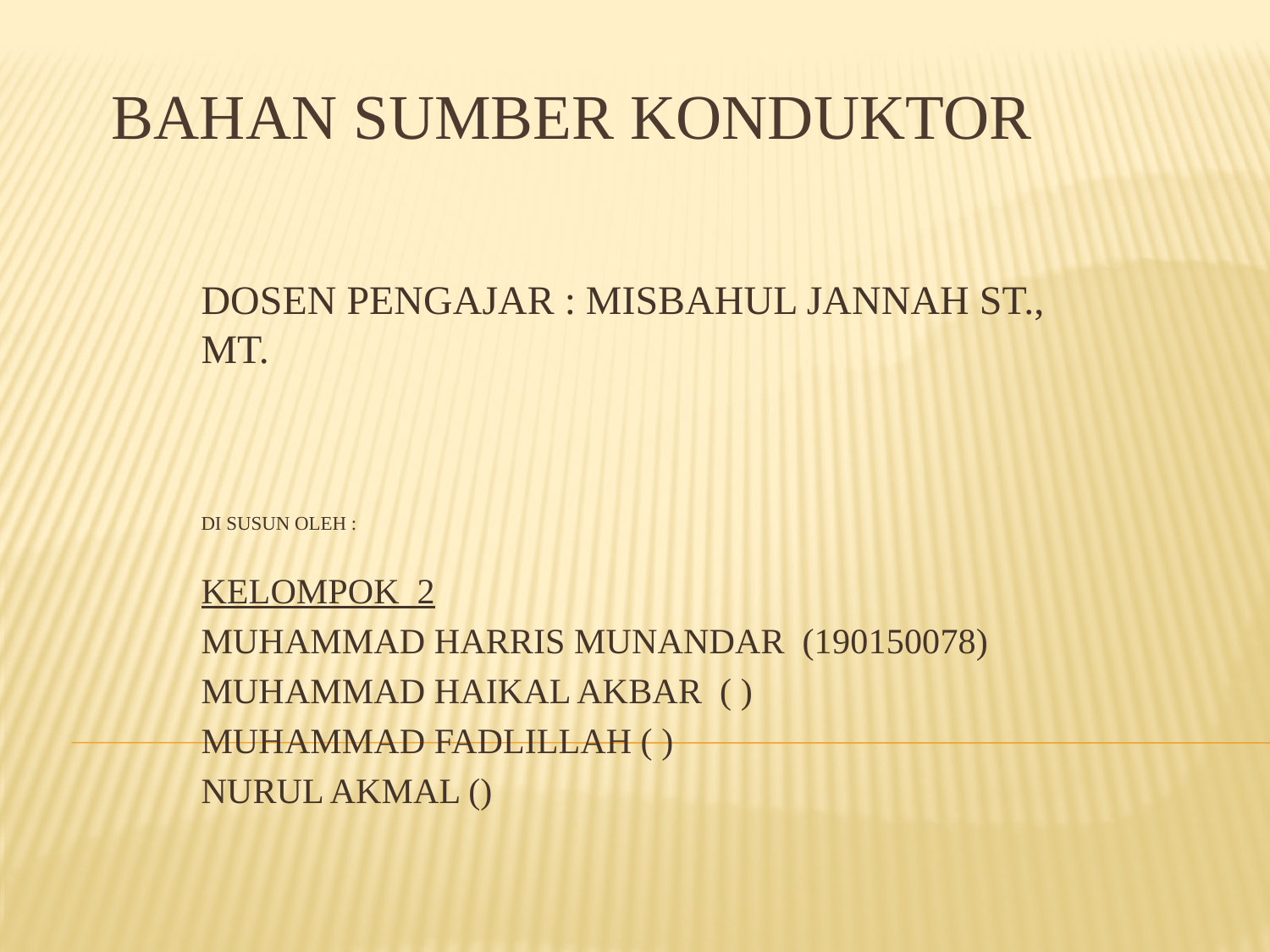

# BAHAN SUMBER KONDUKTOR
DOSEN PENGAJAR : MISBAHUL JANNAH ST., MT.

DI SUSUN OLEH :

KELOMPOK  2
MUHAMMAD HARRIS MUNANDAR  (190150078)
MUHAMMAD HAIKAL AKBAR  ( )
MUHAMMAD FADLILLAH ( )
NURUL AKMAL ()